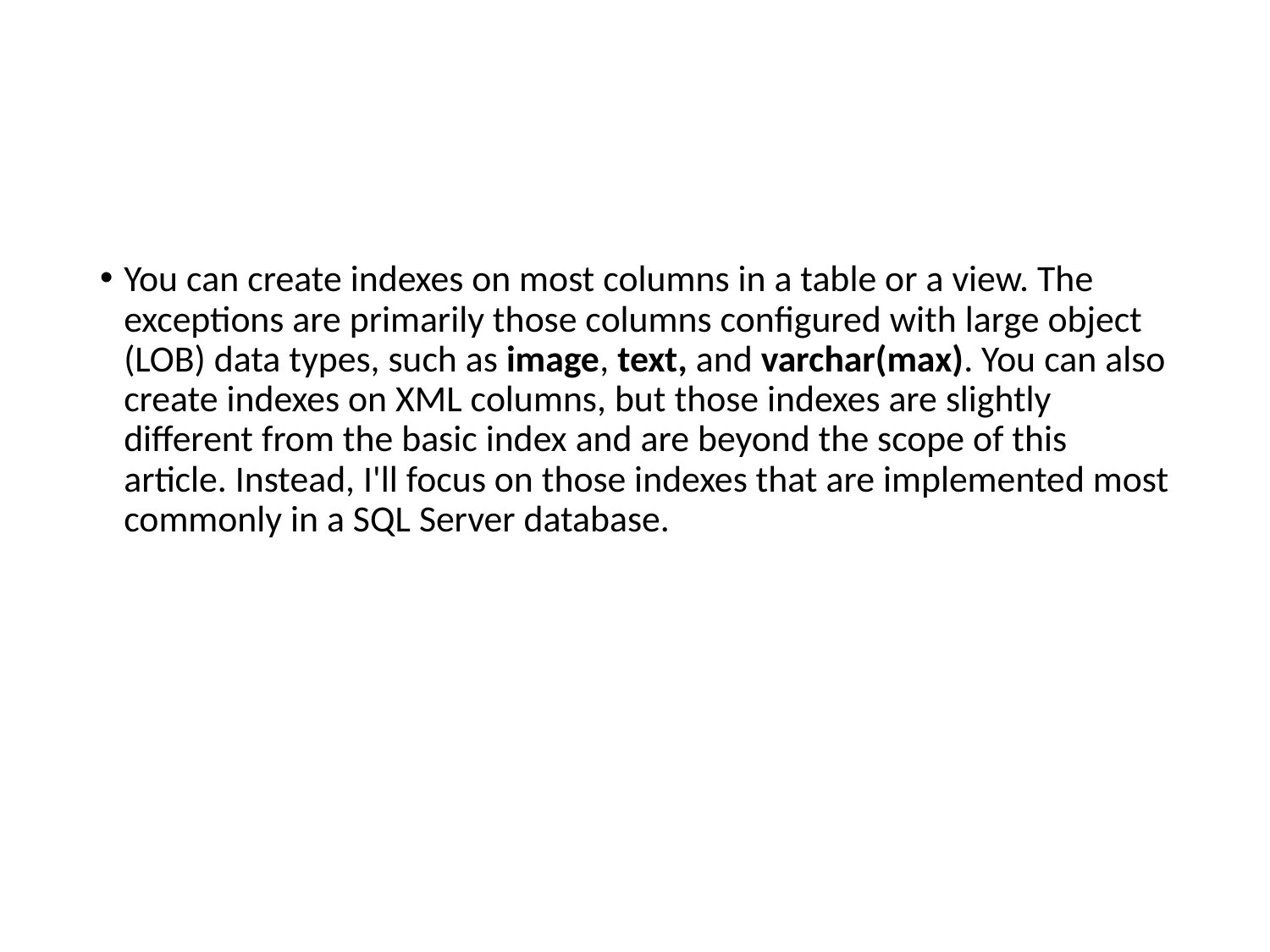

#
You can create indexes on most columns in a table or a view. The exceptions are primarily those columns configured with large object (LOB) data types, such as image, text, and varchar(max). You can also create indexes on XML columns, but those indexes are slightly different from the basic index and are beyond the scope of this article. Instead, I'll focus on those indexes that are implemented most commonly in a SQL Server database.